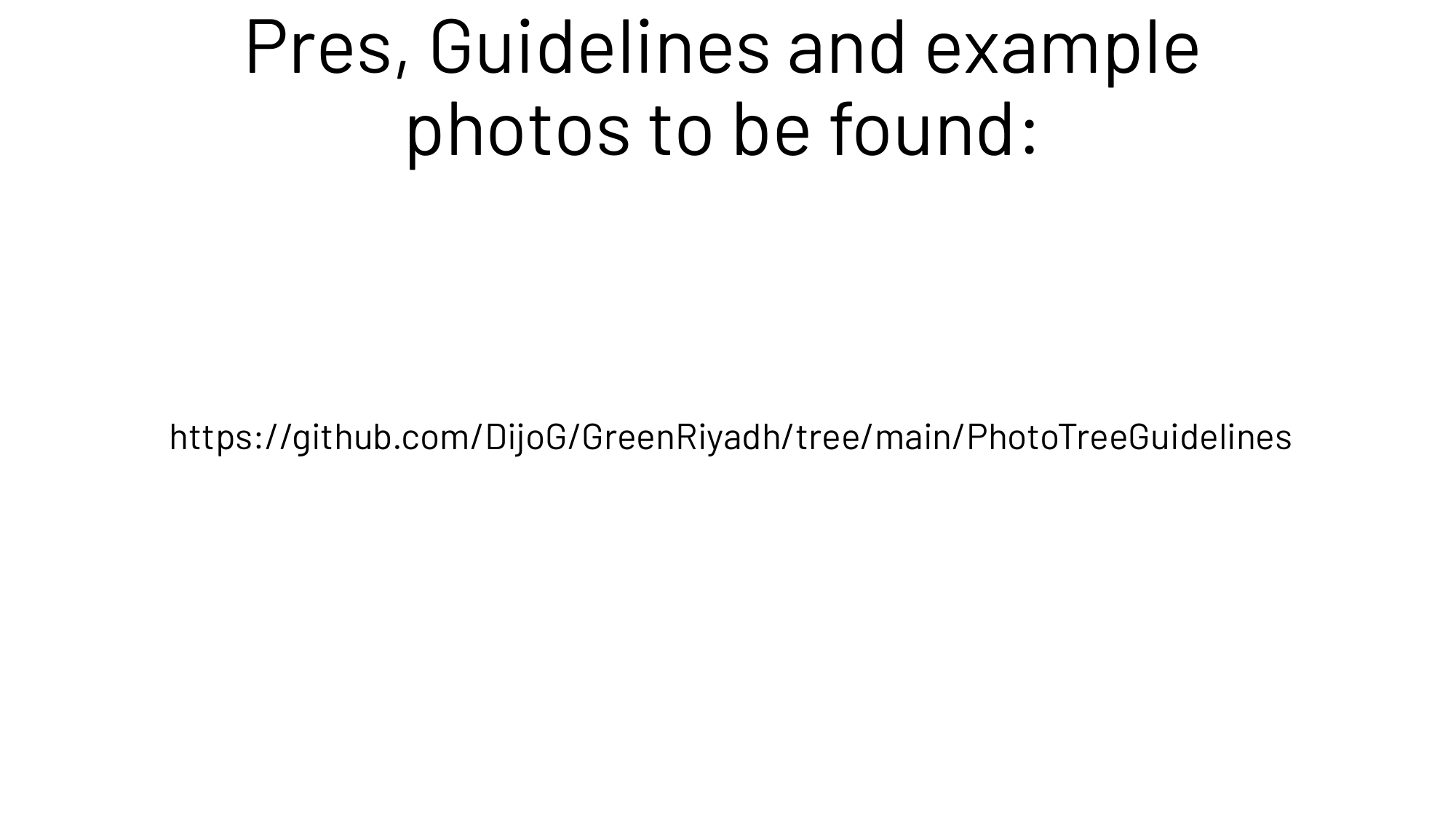

# Pres, Guidelines and example photos to be found:

https://github.com/DijoG/GreenRiyadh/tree/main/PhotoTreeGuidelines